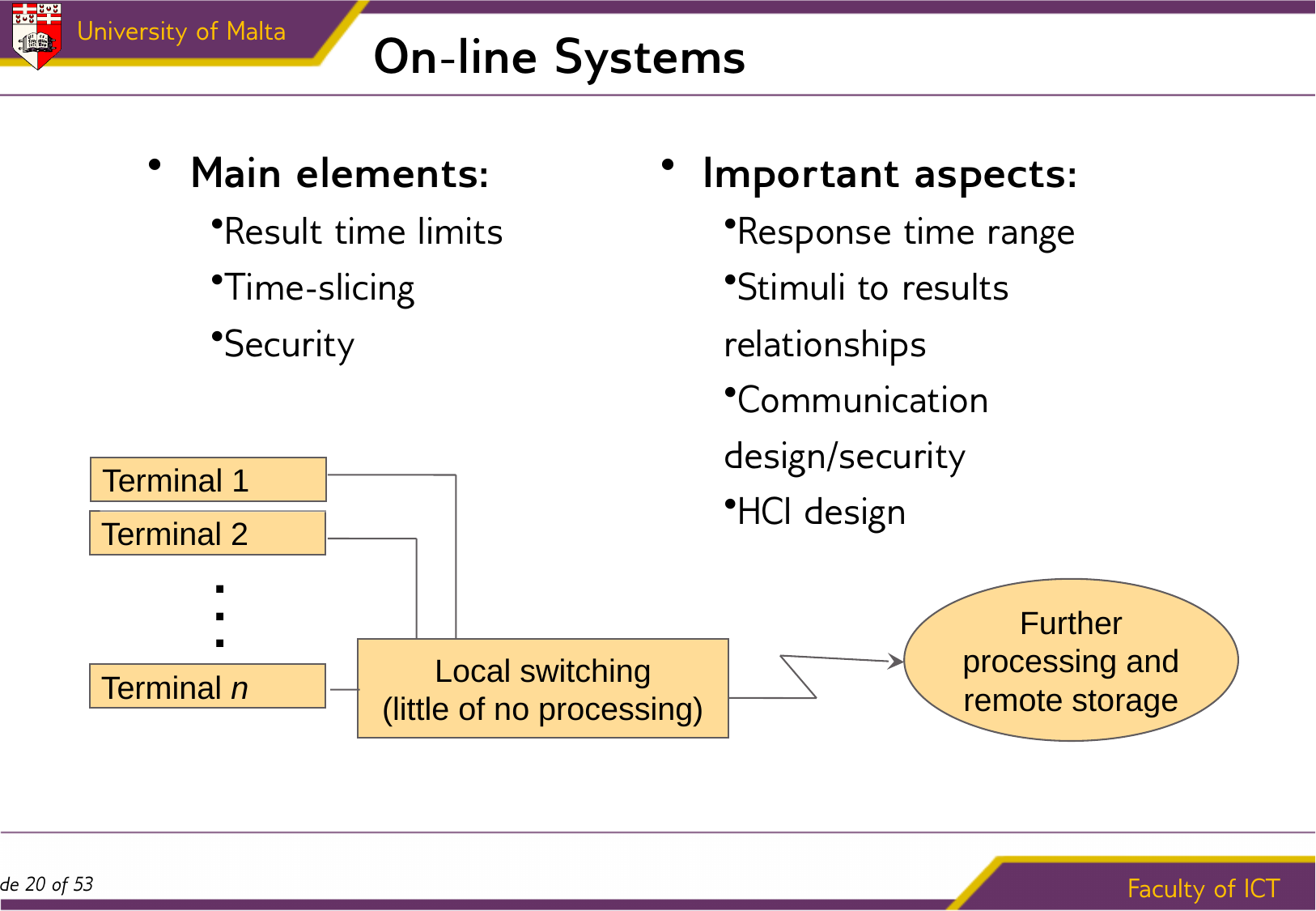

# On-line Systems
Main elements:
Result time limits
Time-slicing
Security
Important aspects:
Response time range
Stimuli to results
relationships
Communication
design/security
HCI design
Terminal 1

Terminal 2
.
.
.

Further
processing and
remote storage
Local switching
(little of no processing)

Terminal n

Faculty of ICT